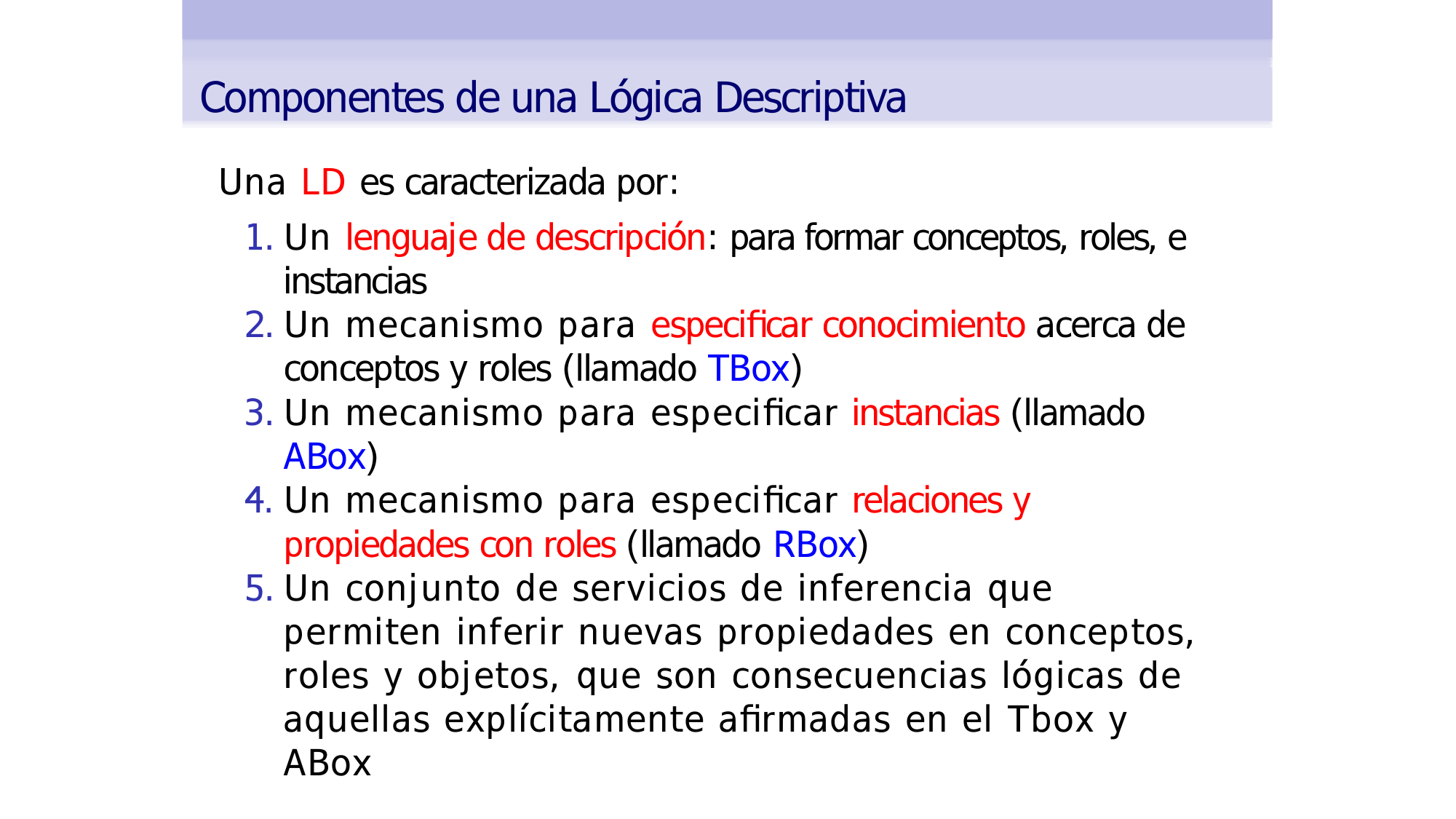

Componentes de una Lógica Descriptiva

Una LD es caracterizada por:
Un lenguaje de descripción: para formar conceptos, roles, e instancias
Un mecanismo para especificar conocimiento acerca de conceptos y roles (llamado TBox)
Un mecanismo para especificar instancias (llamado ABox)
Un mecanismo para especificar relaciones y propiedades con roles (llamado RBox)
Un conjunto de servicios de inferencia que permiten inferir nuevas propiedades en conceptos, roles y objetos, que son consecuencias lógicas de aquellas explícitamente afirmadas en el Tbox y ABox